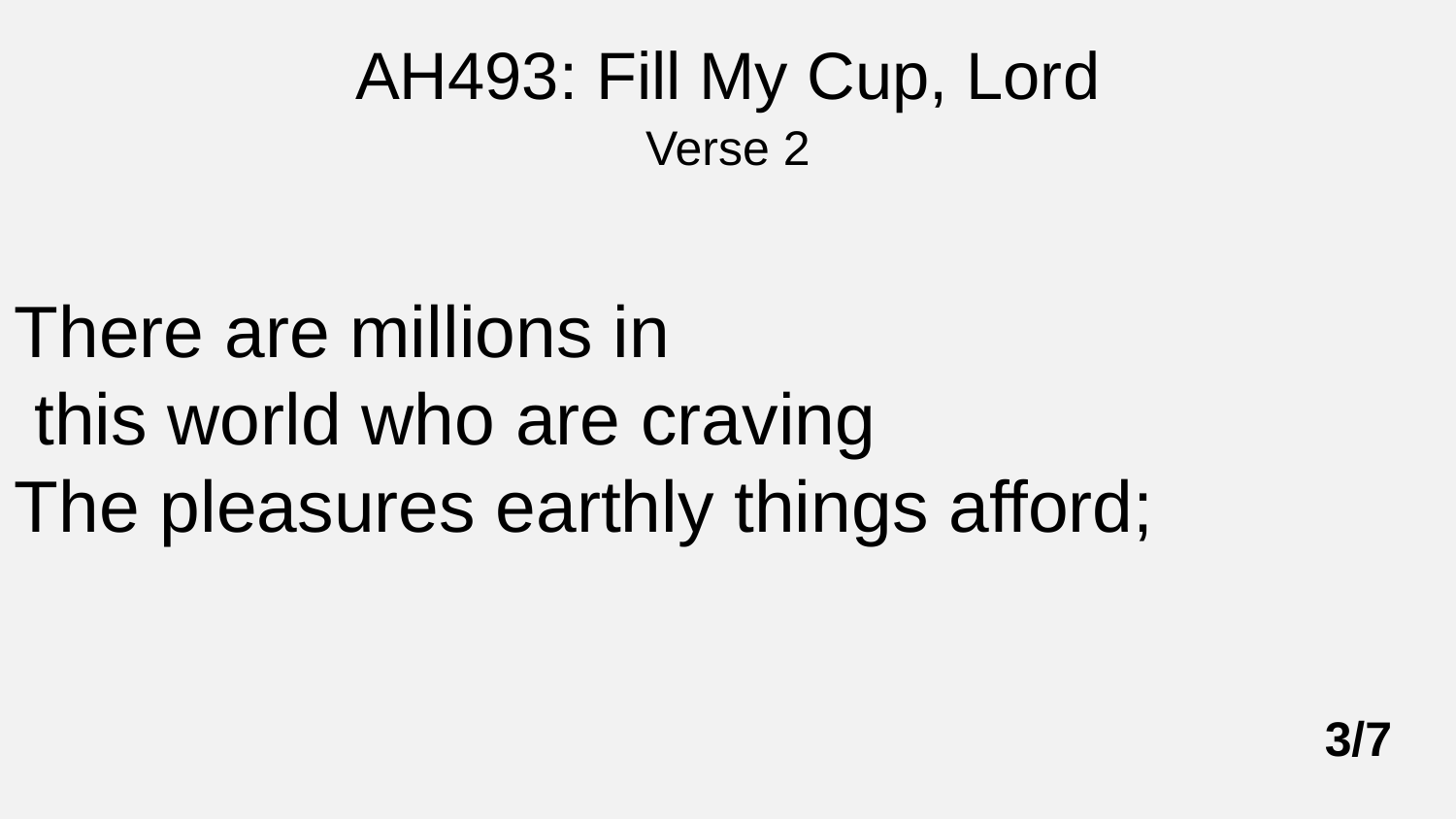

AH493: Fill My Cup, Lord
Verse 2
There are millions in
 this world who are craving
The pleasures earthly things afford;

3/7